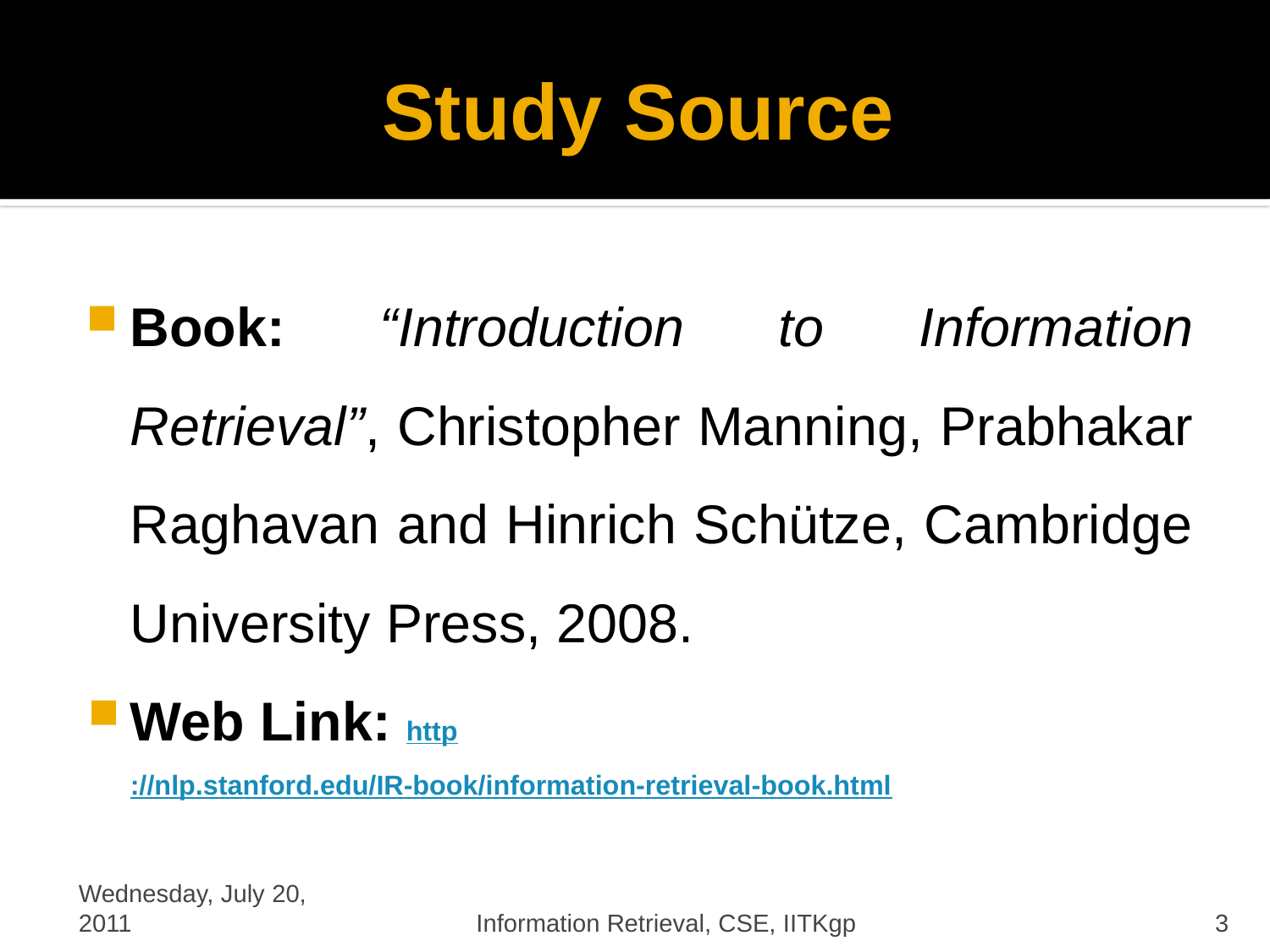

# Study Source
Book: “Introduction to Information Retrieval”, Christopher Manning, Prabhakar Raghavan and Hinrich Schütze, Cambridge University Press, 2008.
Web Link: http://nlp.stanford.edu/IR-book/information-retrieval-book.html

Wednesday, July 20, 2011
Information Retrieval, CSE, IITKgp
3